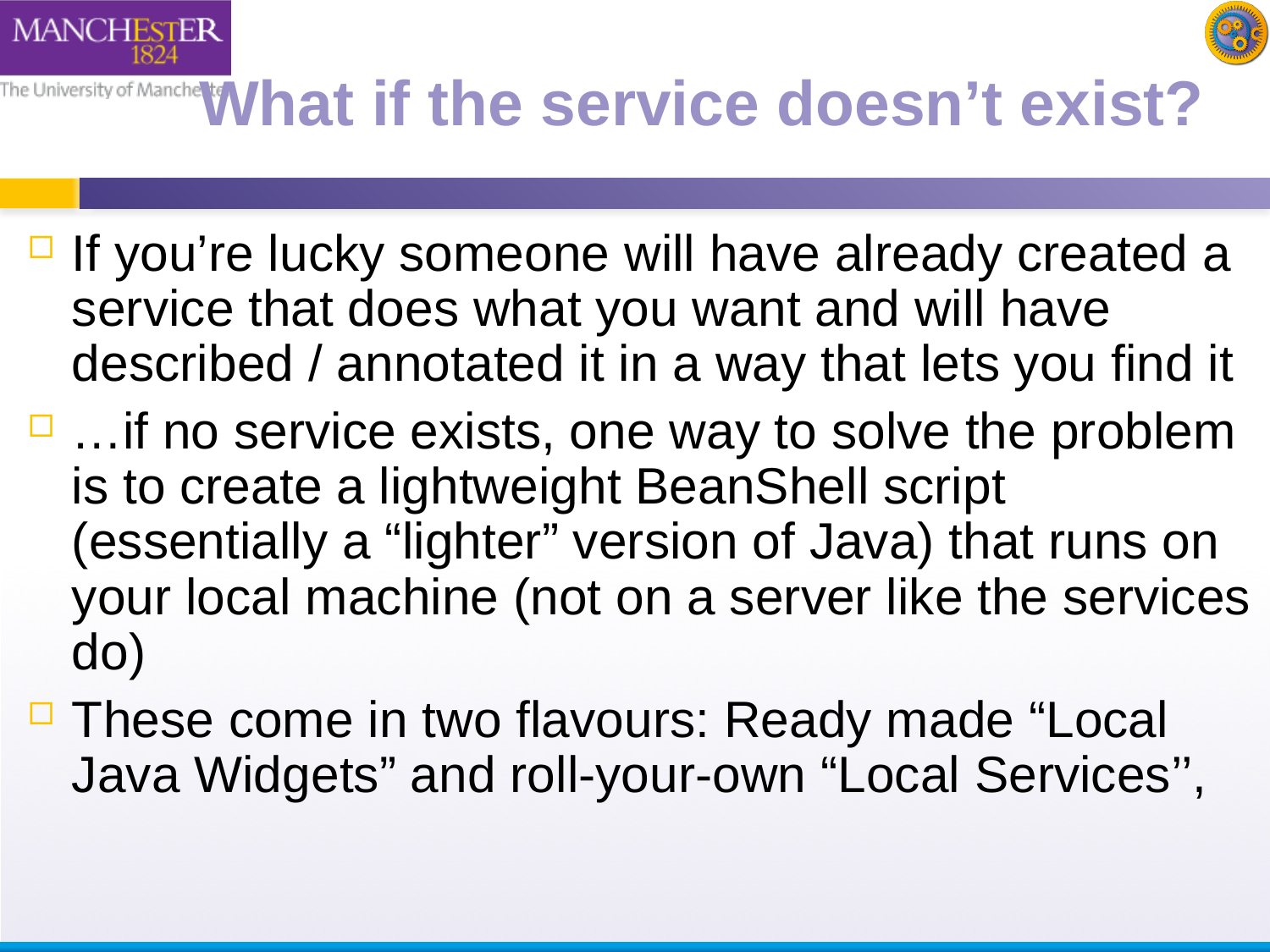

# What if the service doesn’t exist?
If you’re lucky someone will have already created a service that does what you want and will have described / annotated it in a way that lets you find it
…if no service exists, one way to solve the problem is to create a lightweight BeanShell script (essentially a “lighter” version of Java) that runs on your local machine (not on a server like the services do)
These come in two flavours: Ready made “Local Java Widgets” and roll-your-own “Local Services’’,